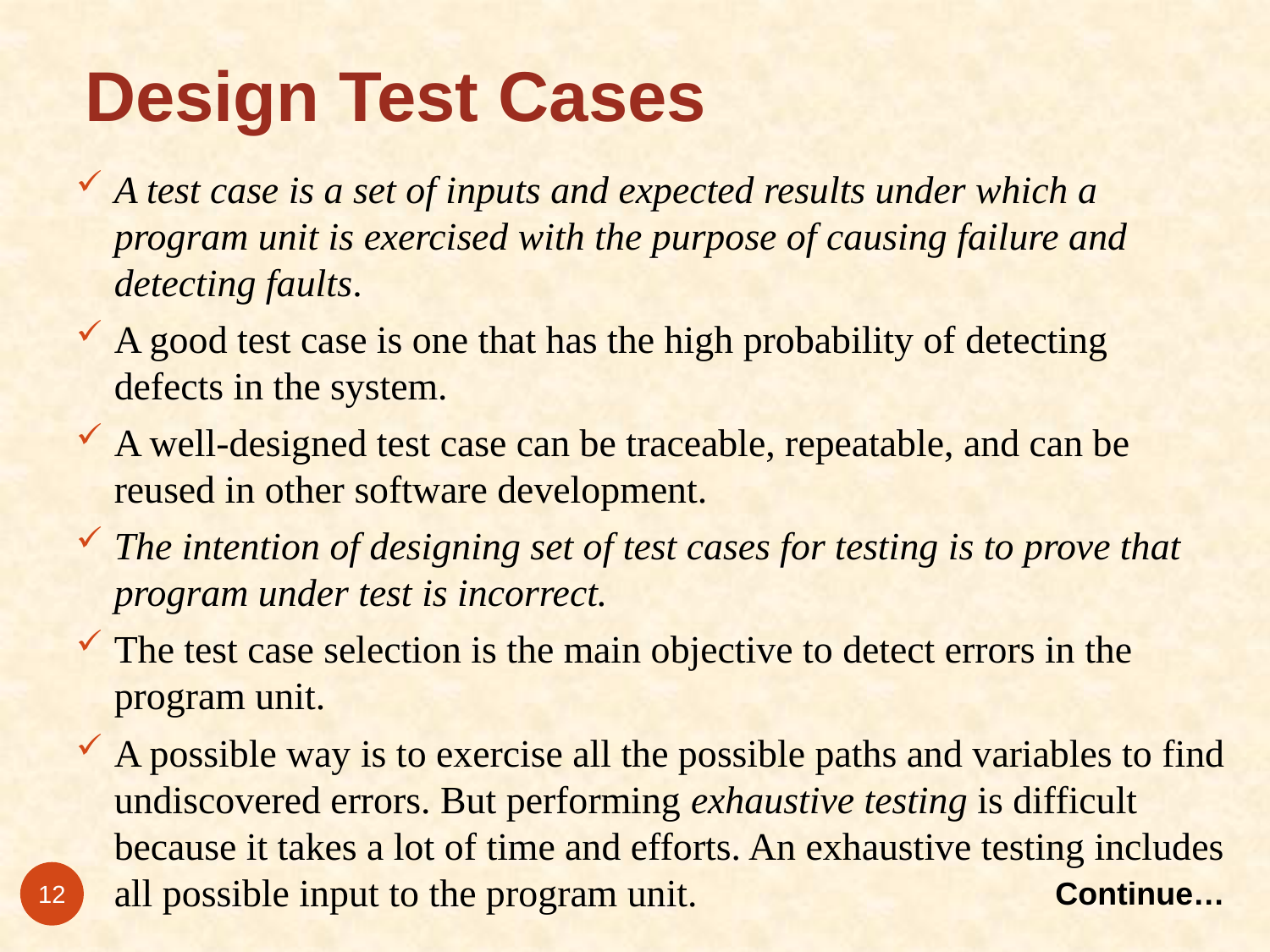

# Design Test Cases
A test case is a set of inputs and expected results under which a program unit is exercised with the purpose of causing failure and detecting faults.
A good test case is one that has the high probability of detecting defects in the system.
A well-designed test case can be traceable, repeatable, and can be reused in other software development.
The intention of designing set of test cases for testing is to prove that program under test is incorrect.
The test case selection is the main objective to detect errors in the program unit.
A possible way is to exercise all the possible paths and variables to find undiscovered errors. But performing exhaustive testing is difficult because it takes a lot of time and efforts. An exhaustive testing includes all possible input to the program unit.
12
 Continue…